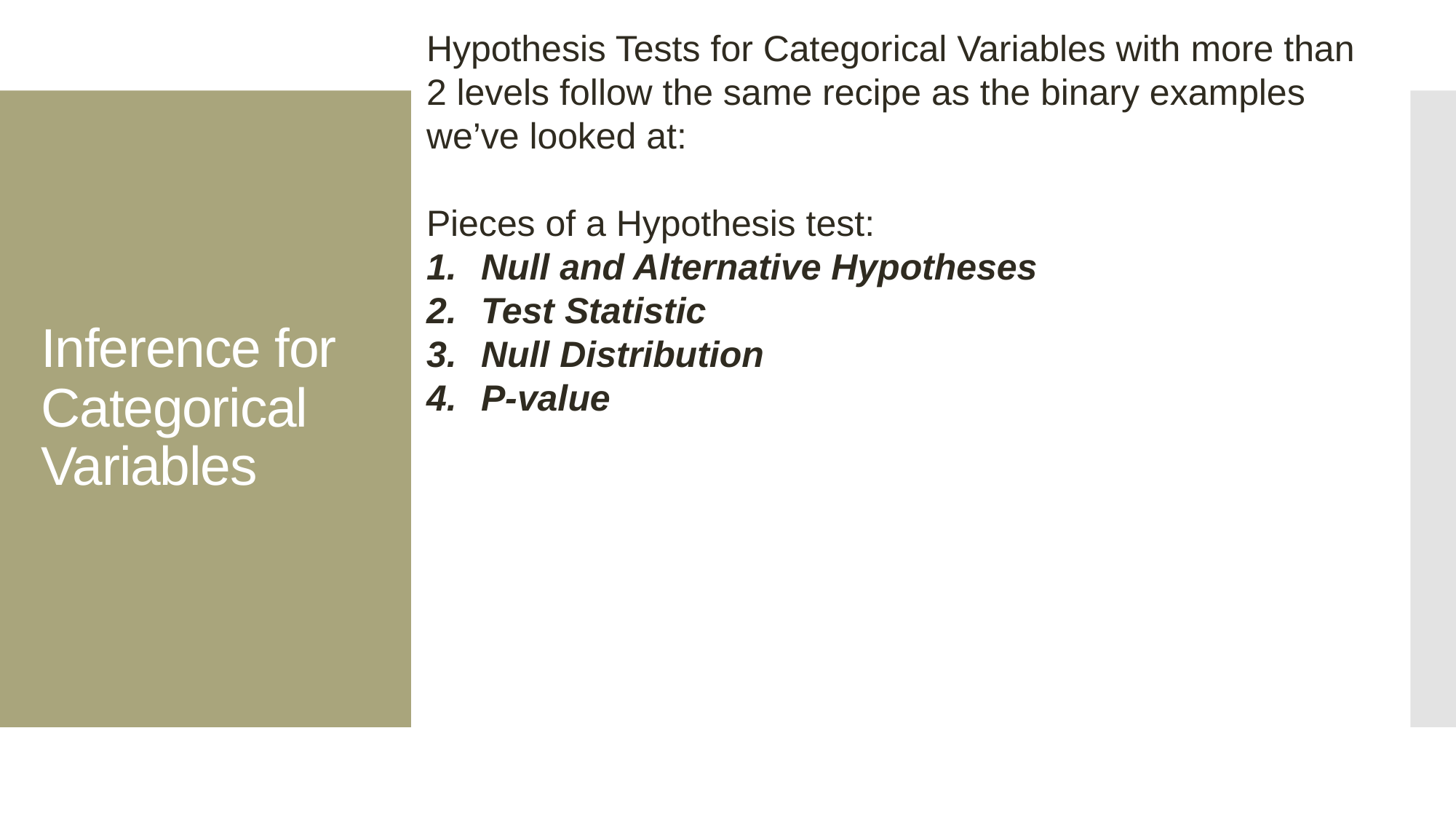

Hypothesis Tests for Categorical Variables with more than 2 levels follow the same recipe as the binary examples we’ve looked at:

Pieces of a Hypothesis test:
Null and Alternative Hypotheses
Test Statistic
Null Distribution
P-value

# Inference for Categorical Variables